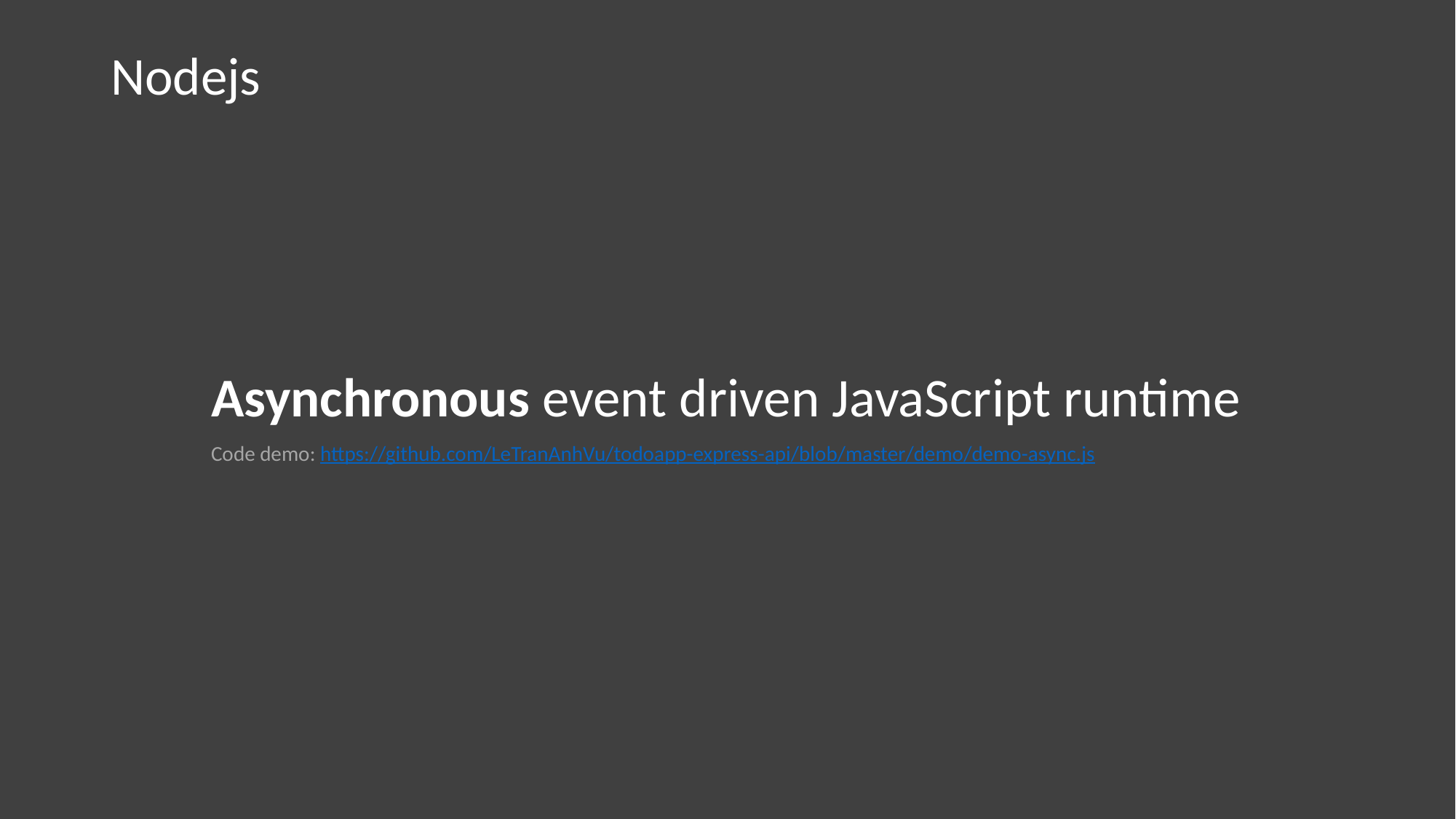

# Nodejs
Asynchronous event driven JavaScript runtime
Code demo: https://github.com/LeTranAnhVu/todoapp-express-api/blob/master/demo/demo-async.js